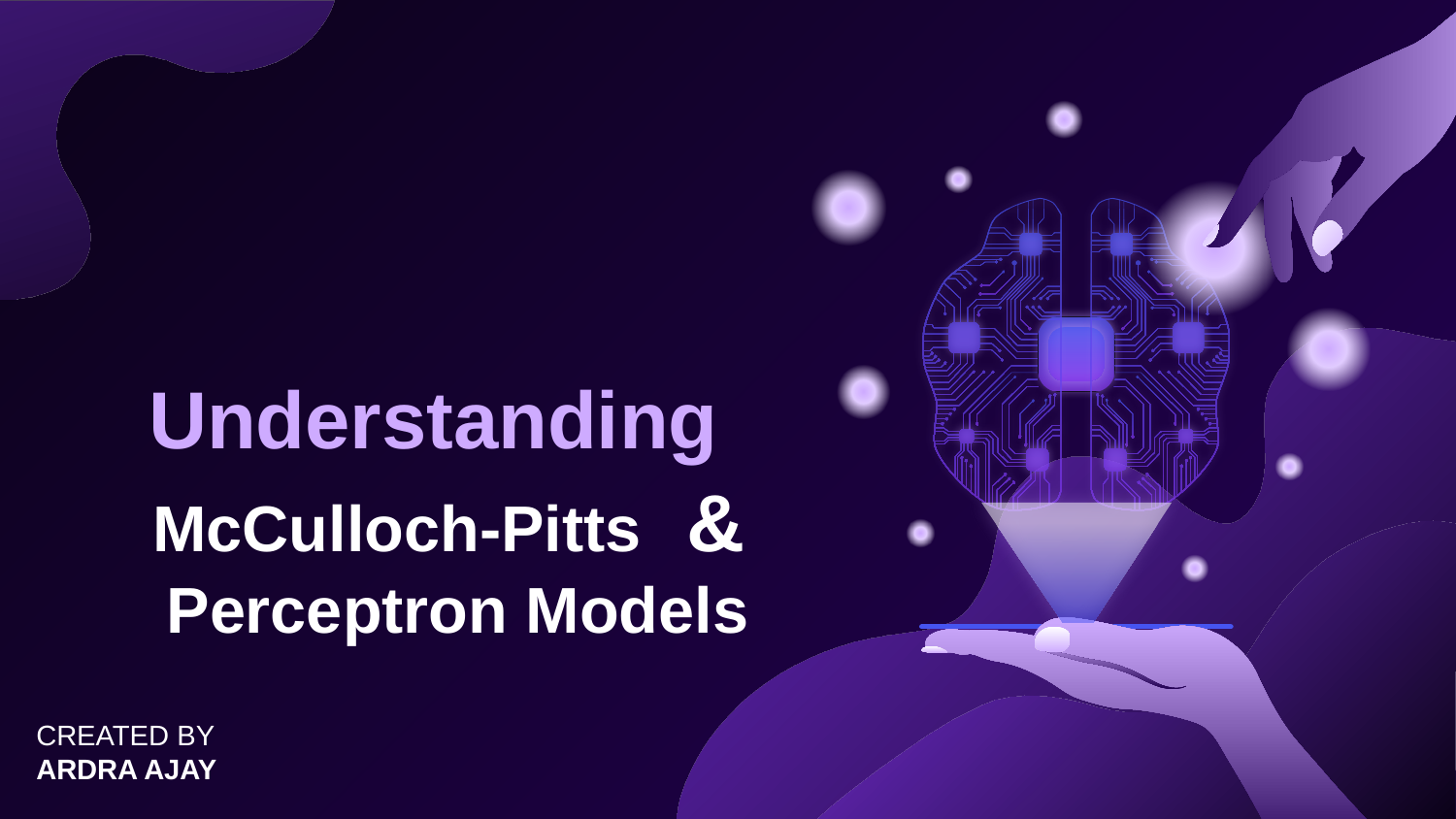

# Understanding  McCulloch-Pitts  & Perceptron Models
CREATED BY
ARDRA AJAY